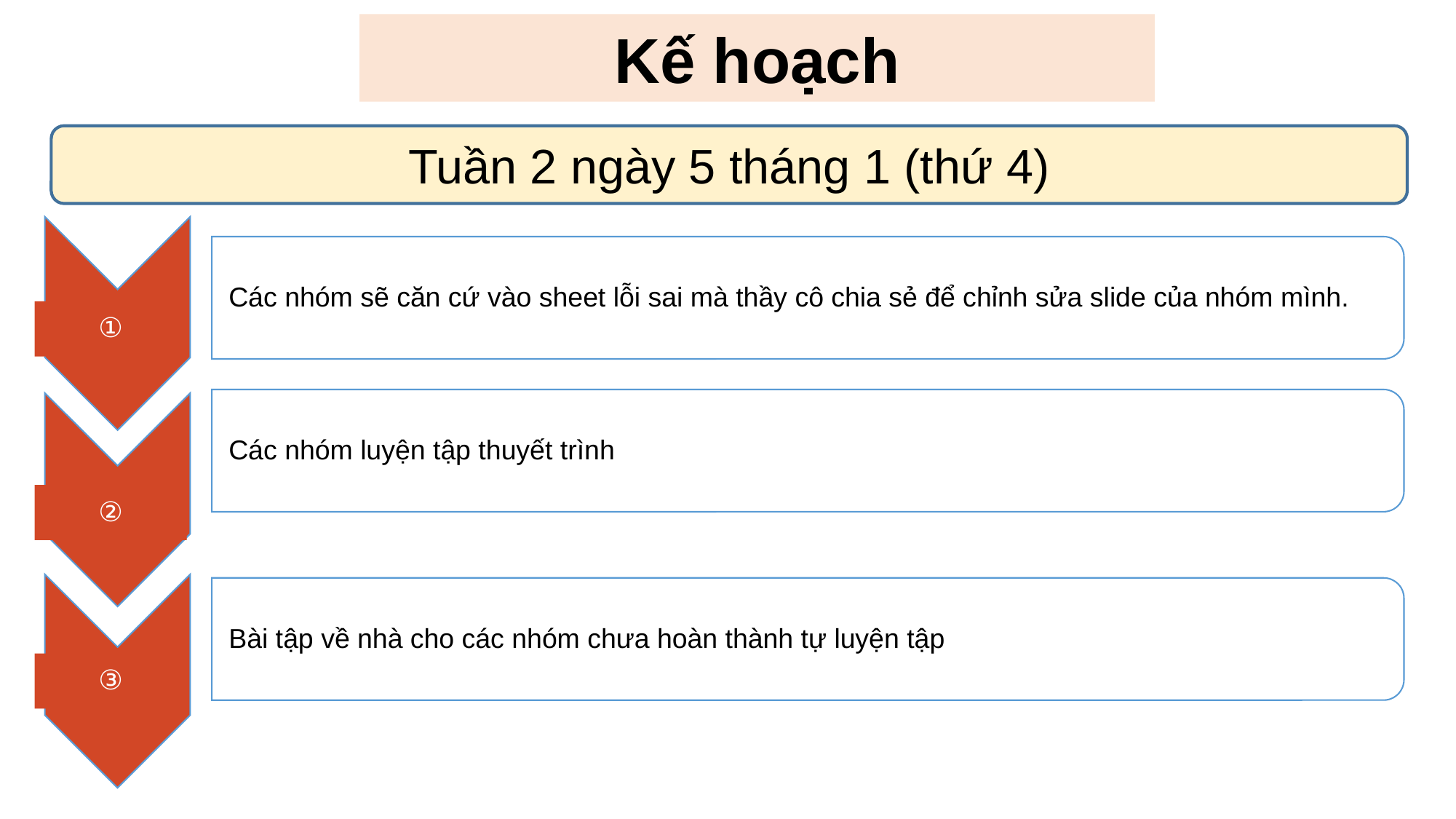

Kế hoạch
Tuần 2 ngày 5 tháng 1 (thứ 4)

③

Các nhóm sẽ căn cứ vào sheet lỗi sai mà thầy cô chia sẻ để chỉnh sửa slide của nhóm mình.
①

Các nhóm luyện tập thuyết trình

②

Bài tập về nhà cho các nhóm chưa hoàn thành tự luyện tập